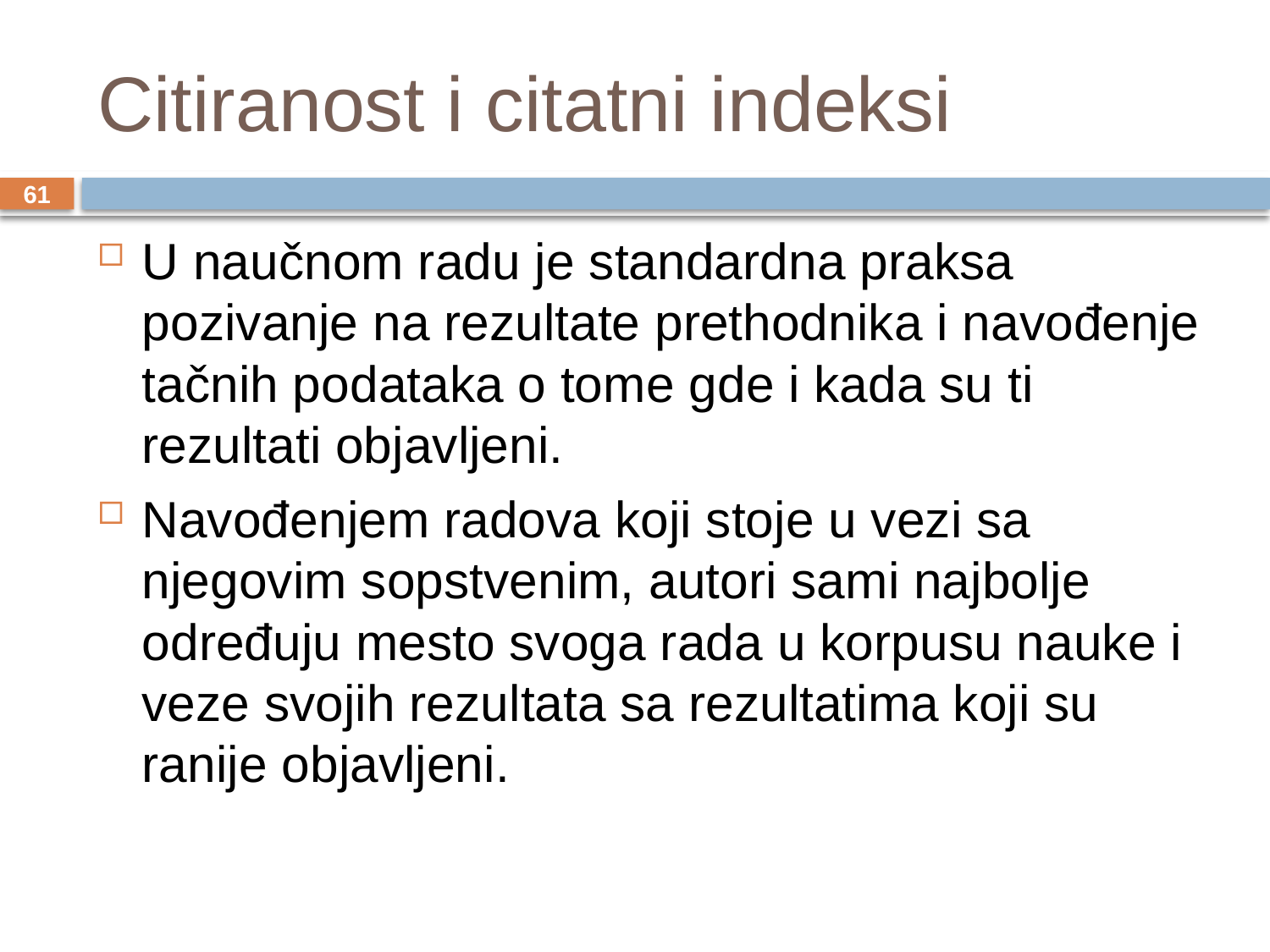

# Citiranost i citatni indeksi
61
U naučnom radu je standardna praksa pozivanje na rezultate prethodnika i navođenje tačnih podataka o tome gde i kada su ti rezultati objavljeni.
Navođenjem radova koji stoje u vezi sa njegovim sopstvenim, autori sami najbolje određuju mesto svoga rada u korpusu nauke i veze svojih rezultata sa rezultatima koji su ranije objavljeni.